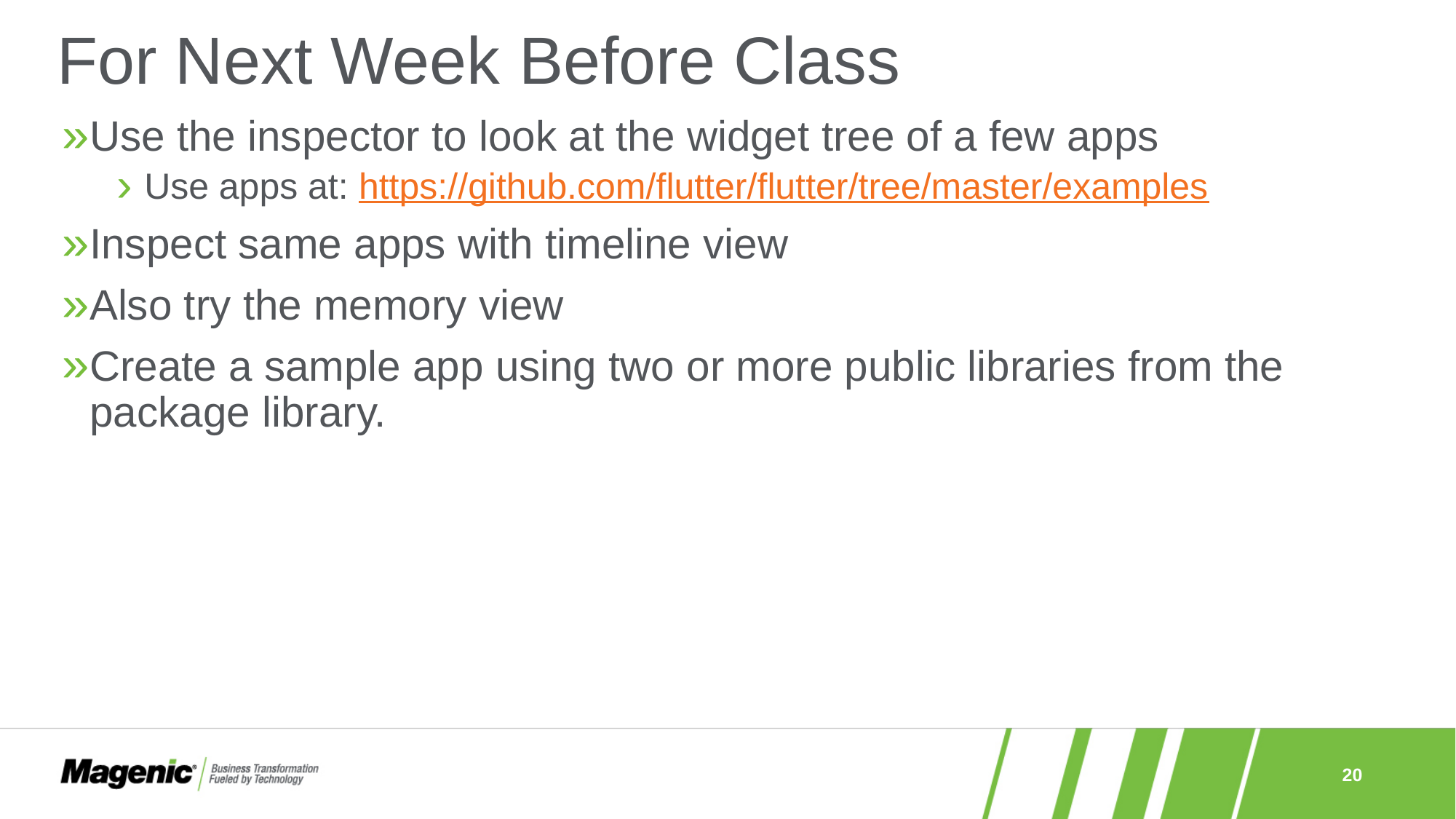

# For Next Week Before Class
Use the inspector to look at the widget tree of a few apps
Use apps at: https://github.com/flutter/flutter/tree/master/examples
Inspect same apps with timeline view
Also try the memory view
Create a sample app using two or more public libraries from the package library.